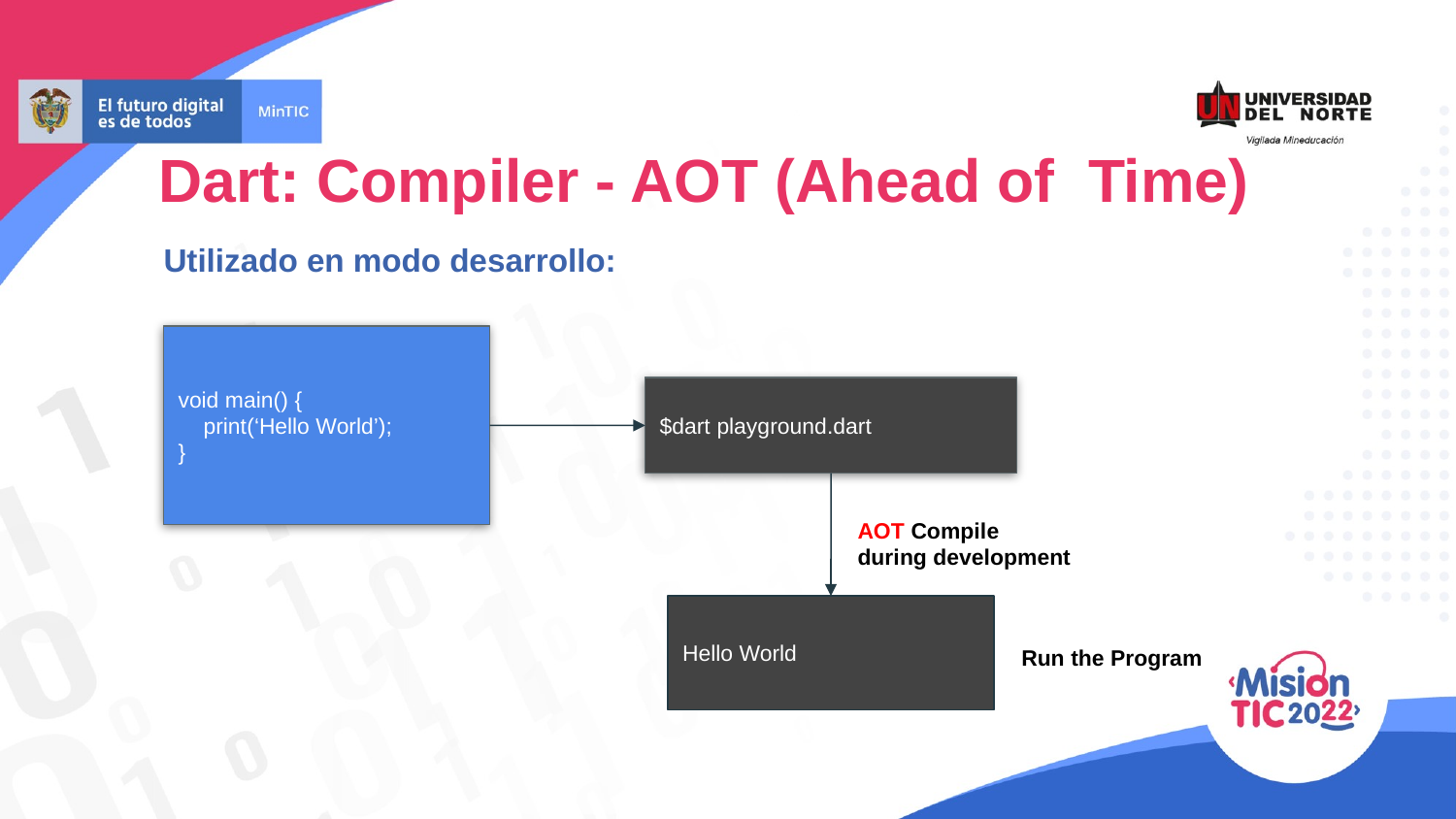

Dart: Compiler - AOT (Ahead of  Time)

Utilizado en modo desarrollo:

void main() {
    print(‘Hello World’);
}
$dart playground.dart
AOT Compile
during development
Hello World
Run the Program